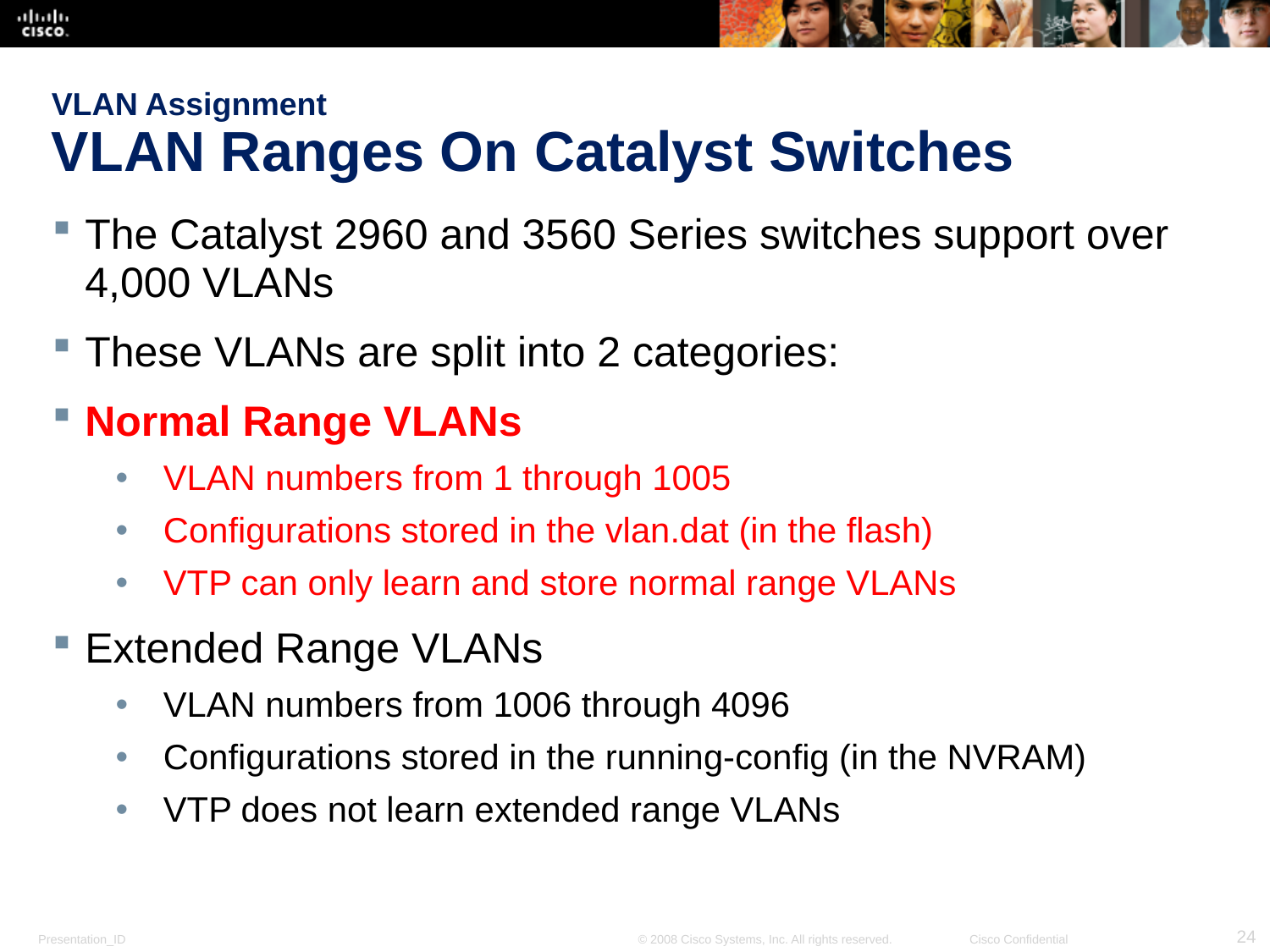

# VLAN Assignment VLAN Ranges On Catalyst Switches
The Catalyst 2960 and 3560 Series switches support over 4,000 VLANs
These VLANs are split into 2 categories:
Normal Range VLANs
VLAN numbers from 1 through 1005
Configurations stored in the vlan.dat (in the flash)
VTP can only learn and store normal range VLANs
Extended Range VLANs
VLAN numbers from 1006 through 4096
Configurations stored in the running-config (in the NVRAM)
VTP does not learn extended range VLANs